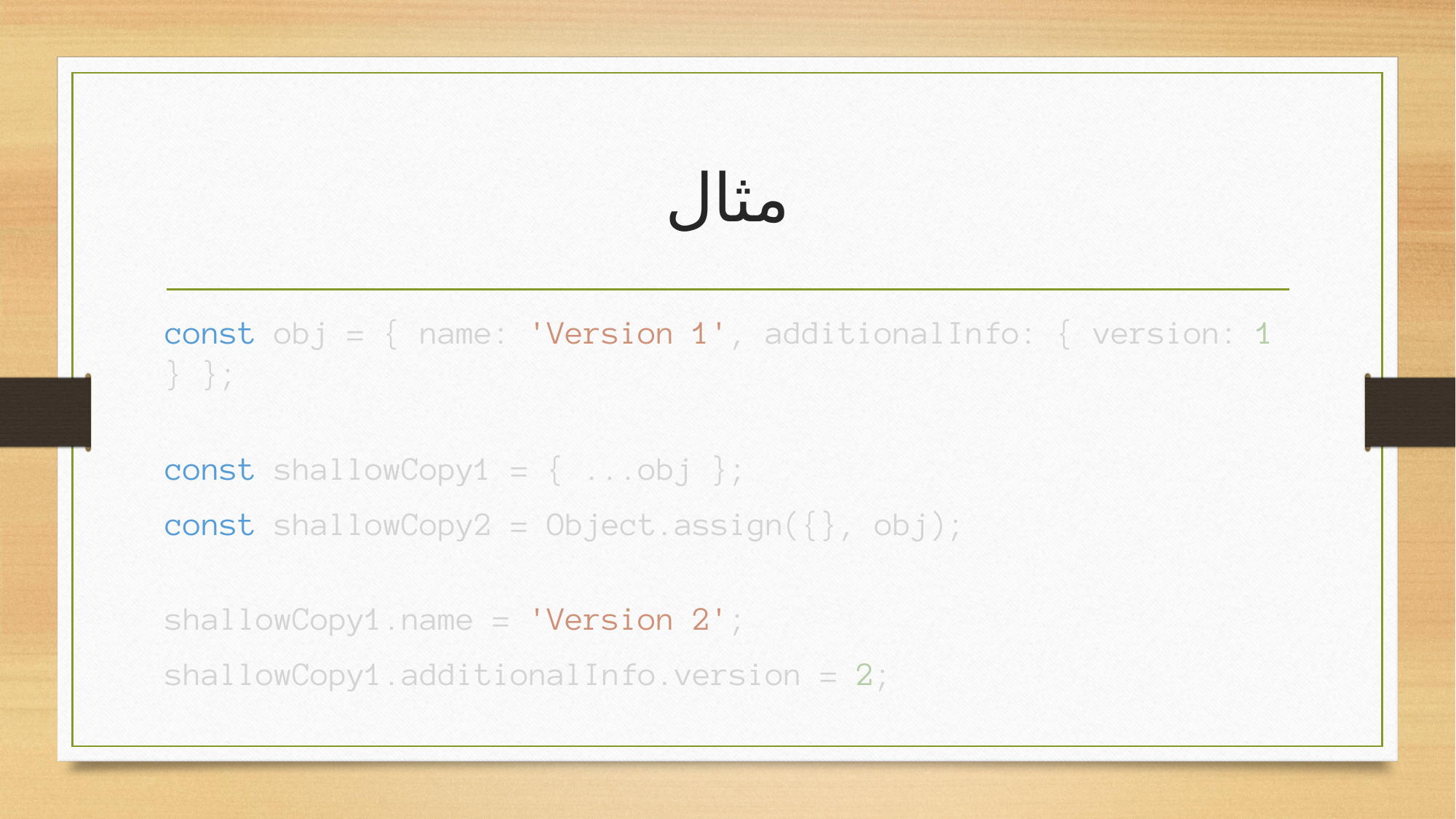

# مثال
const obj = { name: 'Version 1', additionalInfo: { version: 1 } };
const shallowCopy1 = { ...obj };
const shallowCopy2 = Object.assign({}, obj);
shallowCopy1.name = 'Version 2';
shallowCopy1.additionalInfo.version = 2;